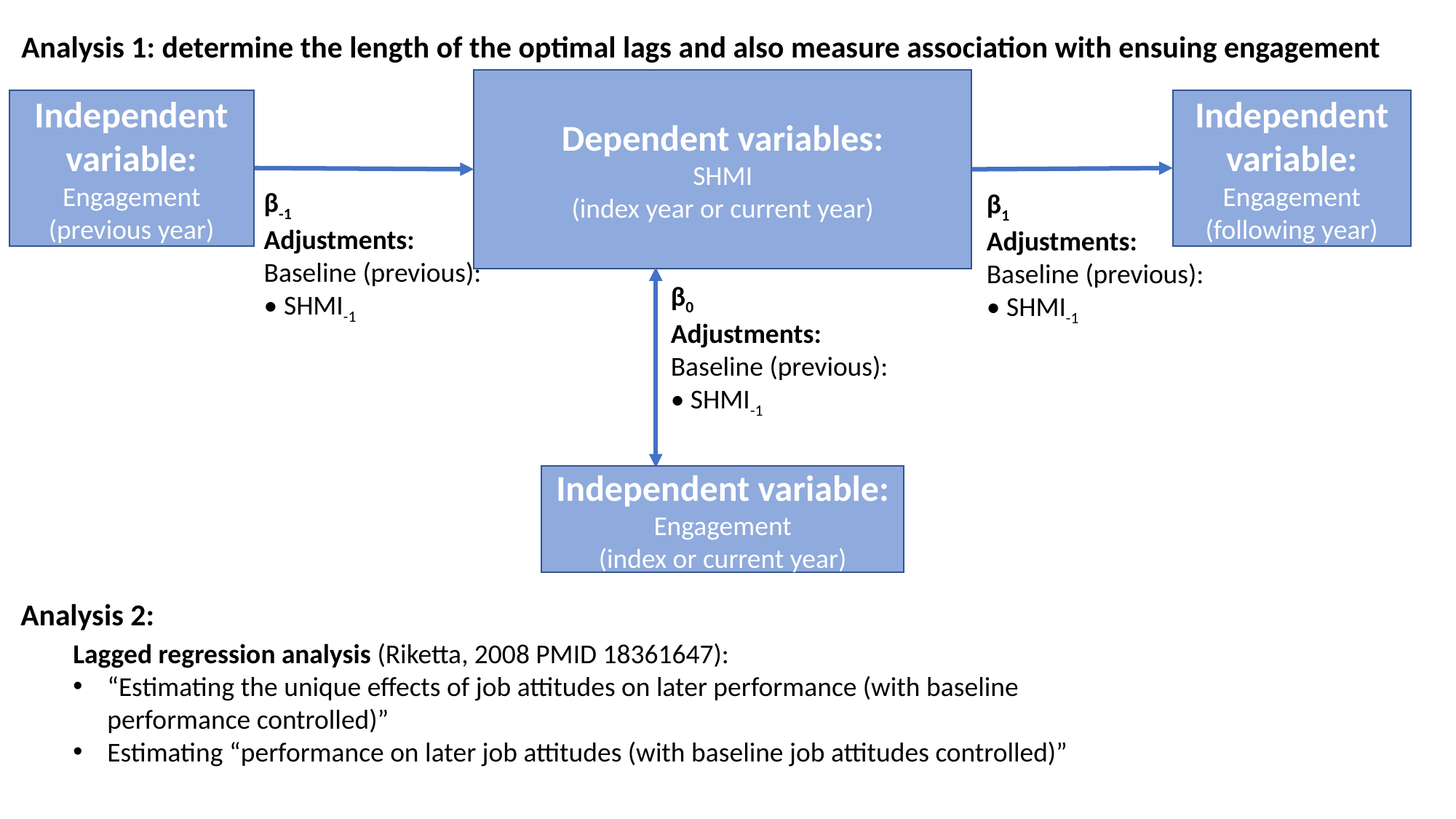

Analysis 1: determine the length of the optimal lags and also measure association with ensuing engagement
Dependent variables:
SHMI
(index year or current year)
Independent variable:
Engagement
(previous year)
Independent variable:
Engagement
(following year)
β-1
Adjustments:
Baseline (previous):
• SHMI-1
β1
Adjustments:
Baseline (previous):
• SHMI-1
β0
Adjustments:
Baseline (previous):
• SHMI-1
Independent variable:
Engagement
(index or current year)
Analysis 2:
Lagged regression analysis (Riketta, 2008 PMID 18361647):
“Estimating the unique effects of job attitudes on later performance (with baseline performance controlled)”
Estimating “performance on later job attitudes (with baseline job attitudes controlled)”